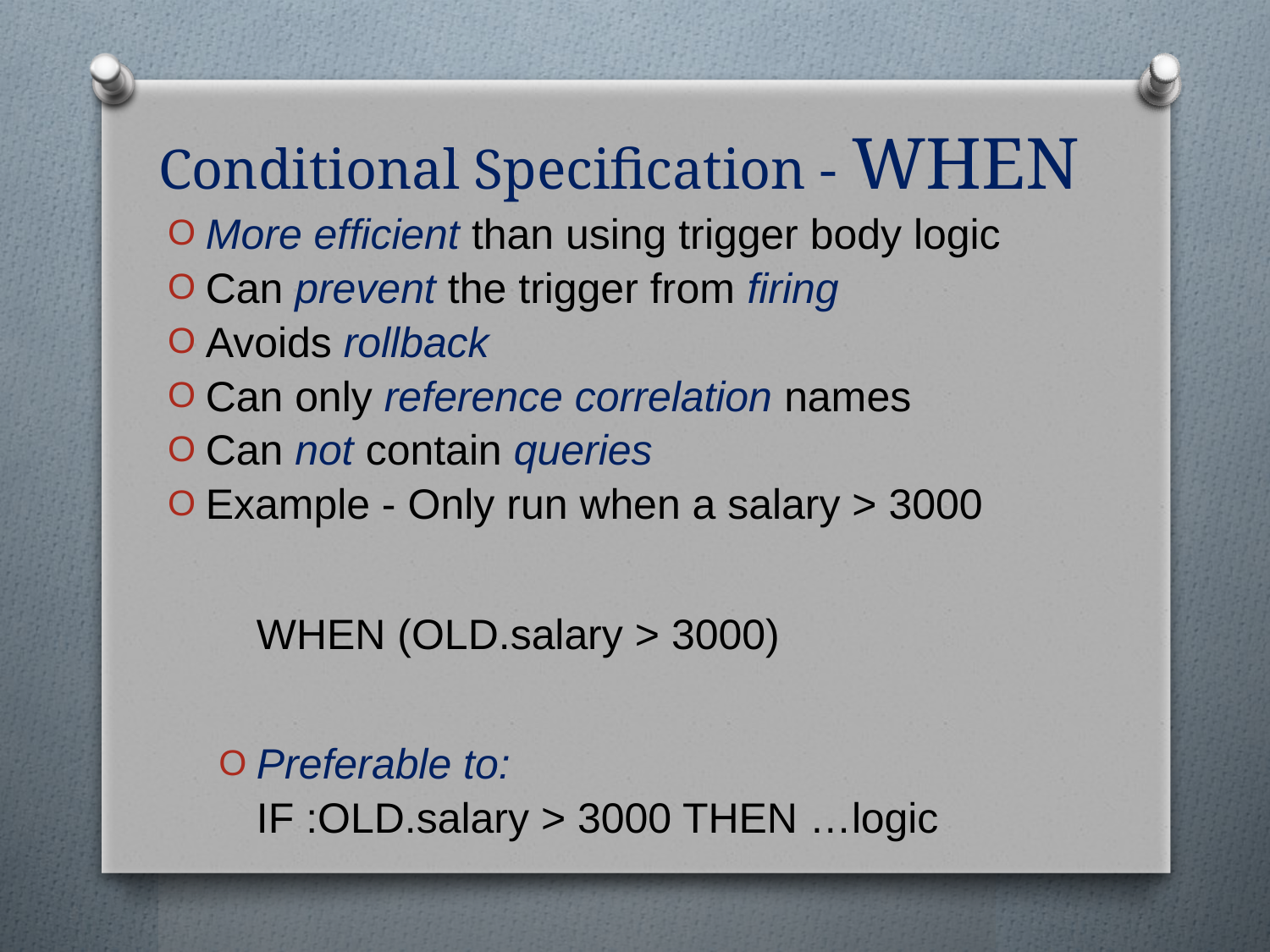

# Conditional Specification - WHEN
More efficient than using trigger body logic
Can prevent the trigger from firing
Avoids rollback
Can only reference correlation names
Can not contain queries
Example - Only run when a salary > 3000

	WHEN (OLD.salary > 3000)

Preferable to:
	IF :OLD.salary > 3000 THEN …logic